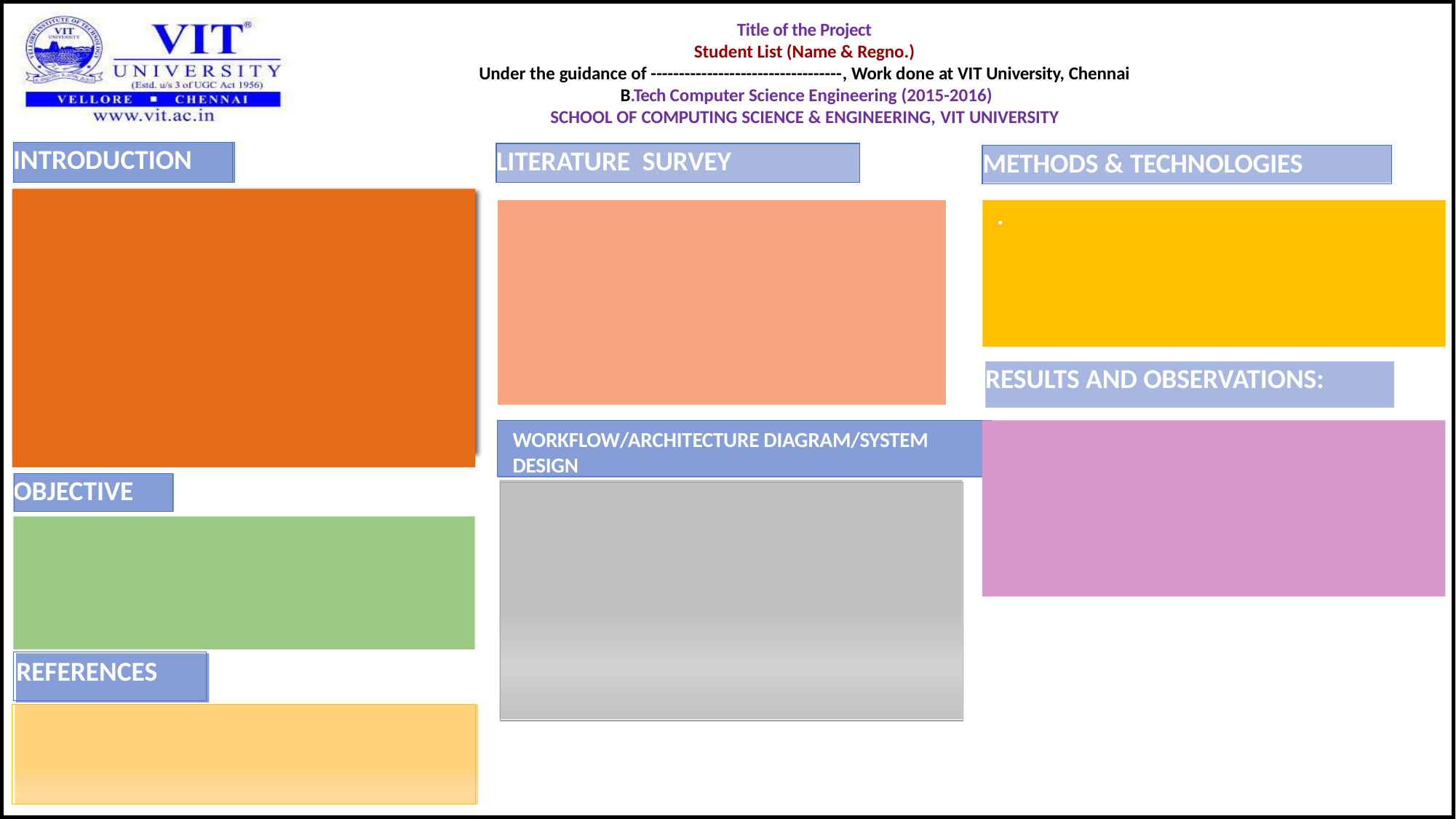

Title of the Project
Student List (Name & Regno.)
Under the guidance of ----------------------------------, Work done at VIT University, Chennai
 B.Tech Computer Science Engineering (2015-2016)
SCHOOL OF COMPUTING SCIENCE & ENGINEERING, VIT UNIVERSITY
INTRODUCTION

LITERATURE  SURVEY

METHODS & TECHNOLOGIES

•

RESULTS AND OBSERVATIONS:

WORKFLOW/ARCHITECTURE DIAGRAM/SYSTEM DESIGN

OBJECTIVE

REFERENCES